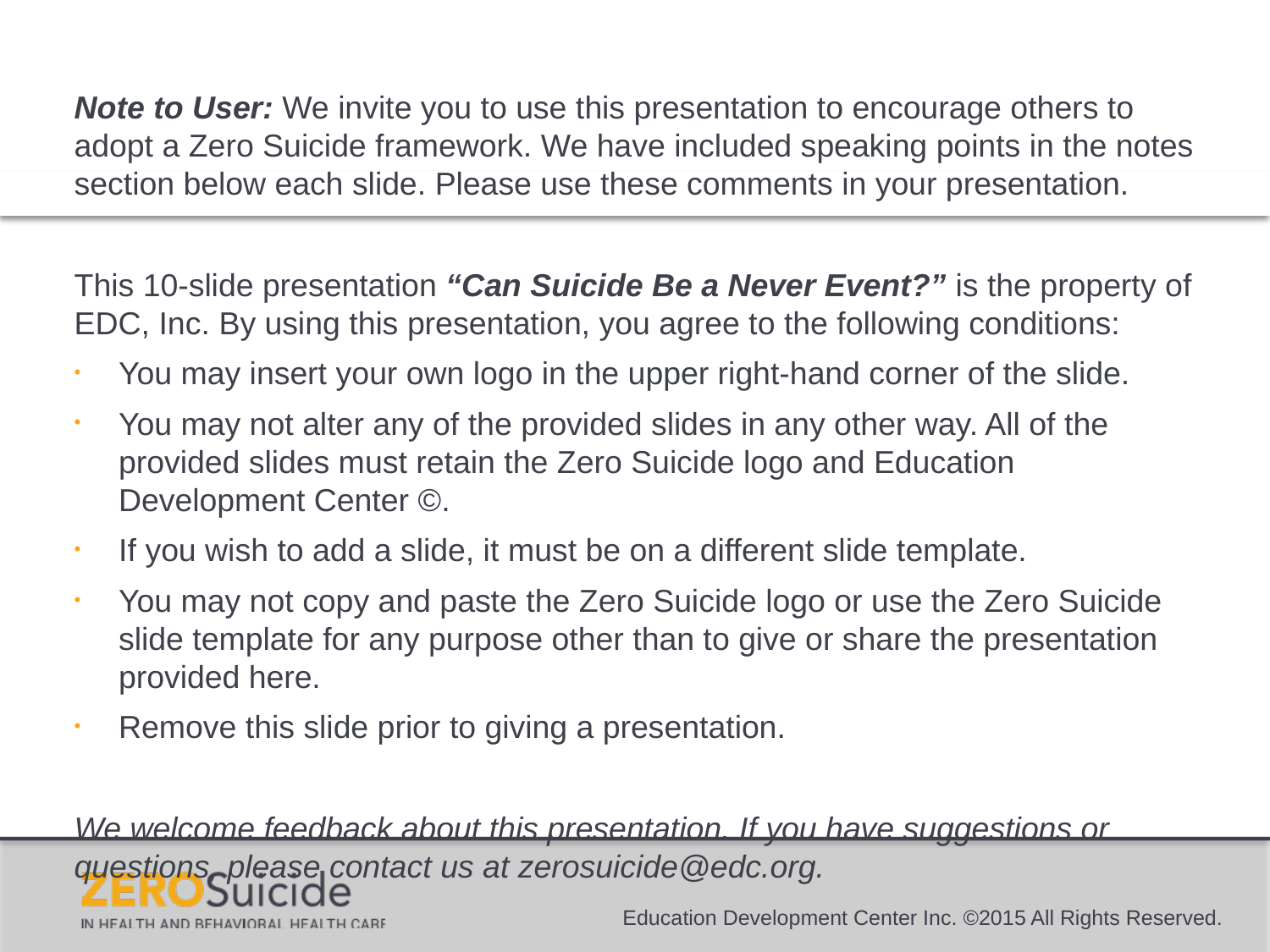

Note to User: We invite you to use this presentation to encourage others to adopt a Zero Suicide framework. We have included speaking points in the notes section below each slide. Please use these comments in your presentation.

This 10-slide presentation “Can Suicide Be a Never Event?” is the property of EDC, Inc. By using this presentation, you agree to the following conditions:
You may insert your own logo in the upper right-hand corner of the slide.
You may not alter any of the provided slides in any other way. All of the provided slides must retain the Zero Suicide logo and Education Development Center ©.
If you wish to add a slide, it must be on a different slide template.
You may not copy and paste the Zero Suicide logo or use the Zero Suicide slide template for any purpose other than to give or share the presentation provided here.
Remove this slide prior to giving a presentation.

We welcome feedback about this presentation. If you have suggestions or questions, please contact us at zerosuicide@edc.org.